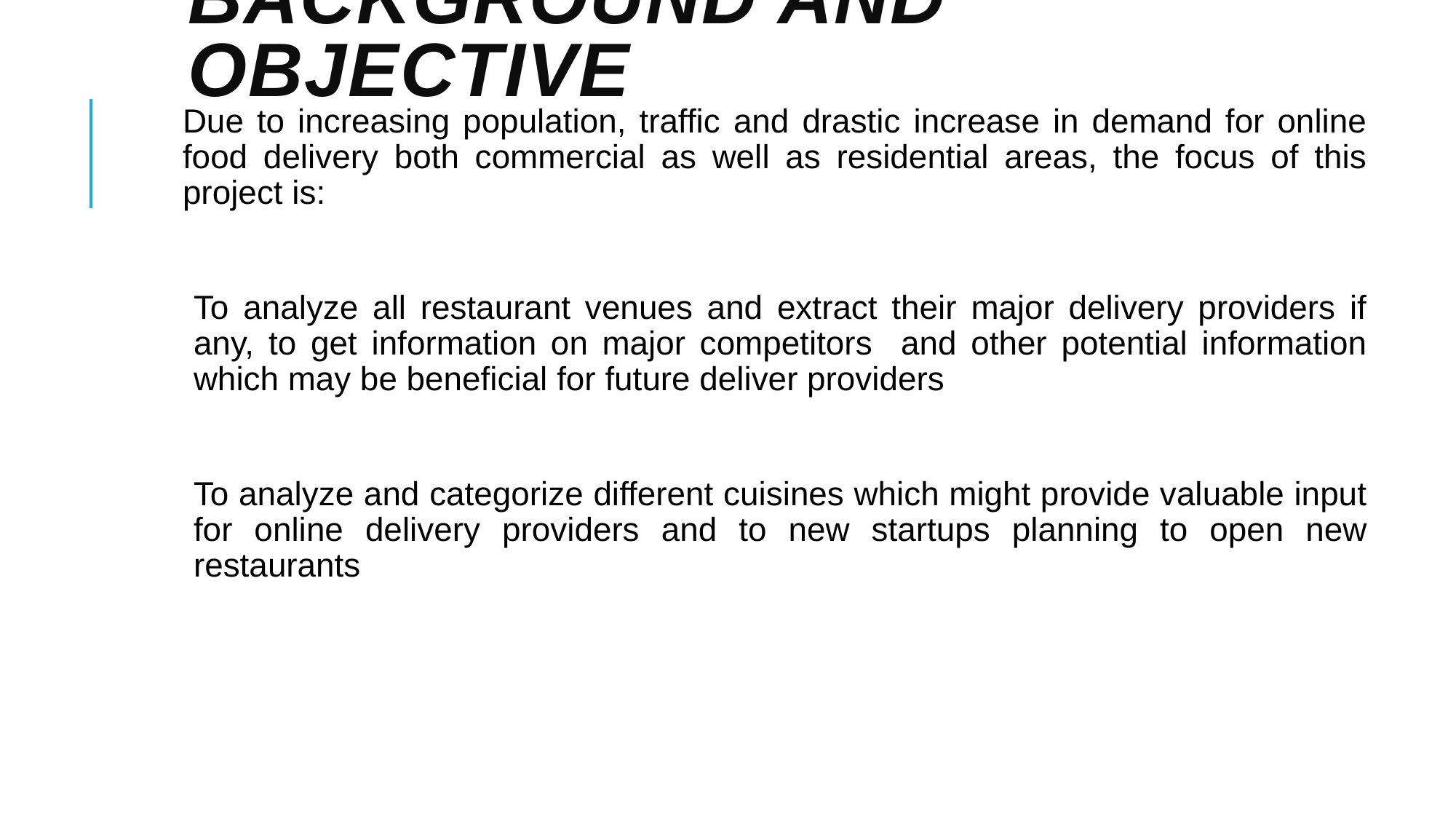

# Background and Objective
Due to increasing population, traffic and drastic increase in demand for online food delivery both commercial as well as residential areas, the focus of this project is:

To analyze all restaurant venues and extract their major delivery providers if any, to get information on major competitors  and other potential information which may be beneficial for future deliver providers

To analyze and categorize different cuisines which might provide valuable input for online delivery providers and to new startups planning to open new restaurants